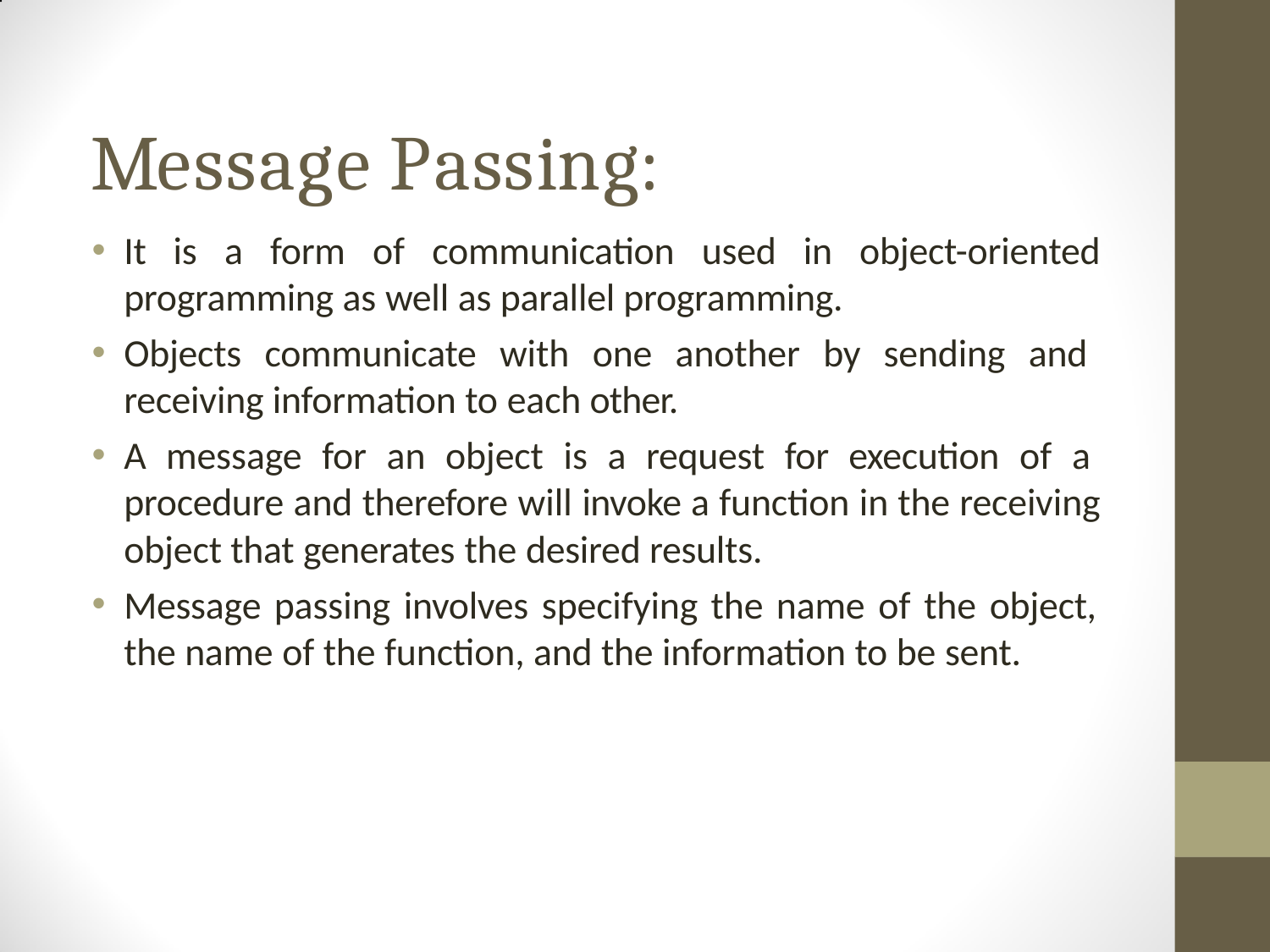

# Message Passing:
It is a form of   communication used in object-oriented
programming as well as parallel programming.
Objects communicate with one another by sending and  receiving information to each other.
A message for an object is a request for execution of a  procedure and therefore will invoke a function in the receiving  object that generates the desired results.
Message passing involves specifying the name of the object,  the name of the function, and the information to be sent.